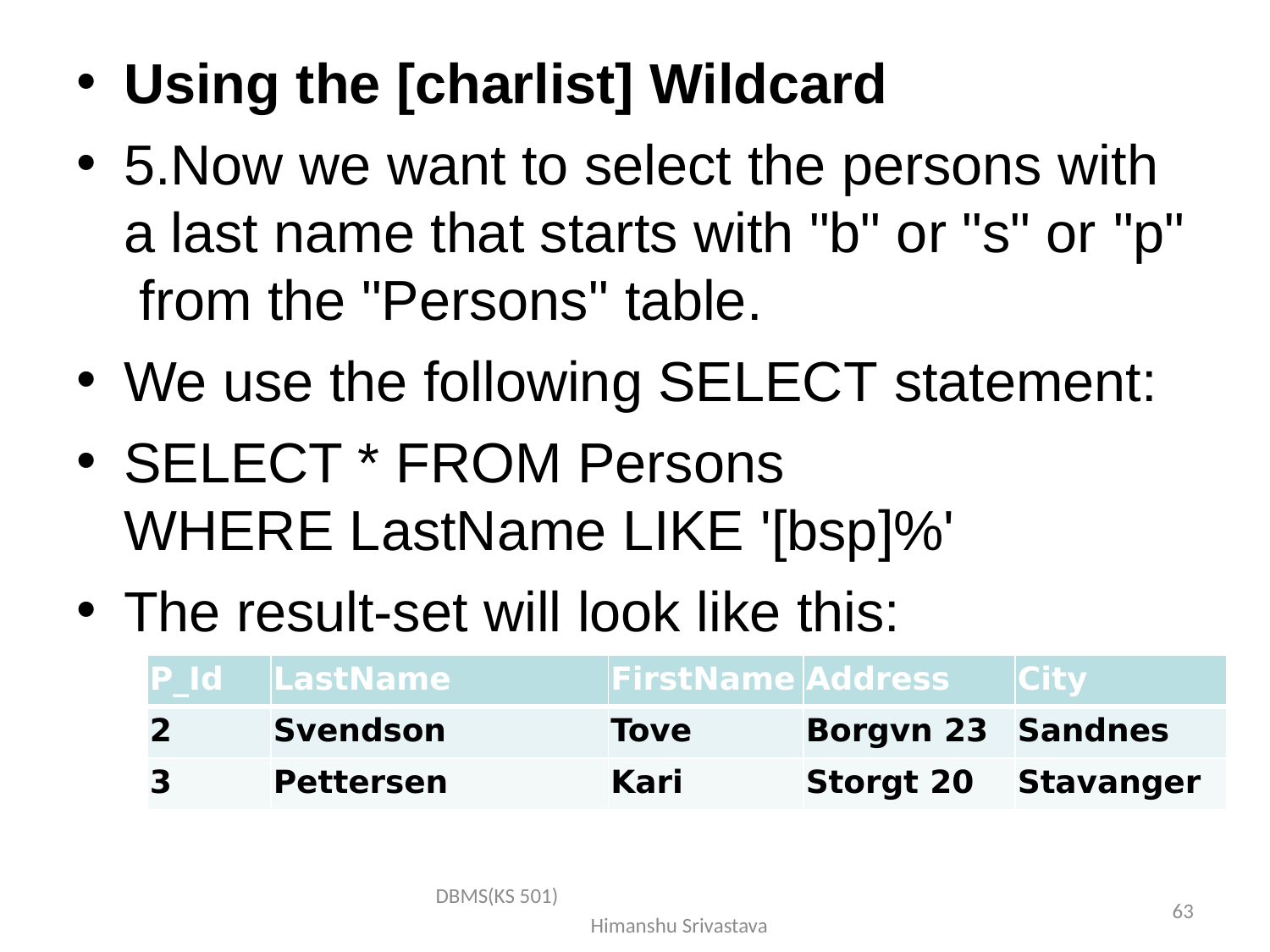

Using the [charlist] Wildcard
5.Now we want to select the persons with  a last name that starts with "b" or "s" or "p"  from the "Persons" table.
We use the following SELECT statement:
SELECT * FROM Persons  WHERE LastName LIKE '[bsp]%'
The result-set will look like this:
| P\_Id | LastName | FirstName | Address | City |
| --- | --- | --- | --- | --- |
| 2 | Svendson | Tove | Borgvn 23 | Sandnes |
| 3 | Pettersen | Kari | Storgt 20 | Stavanger |
DBMS(KS 501)                                                                            Himanshu Srivastava
63